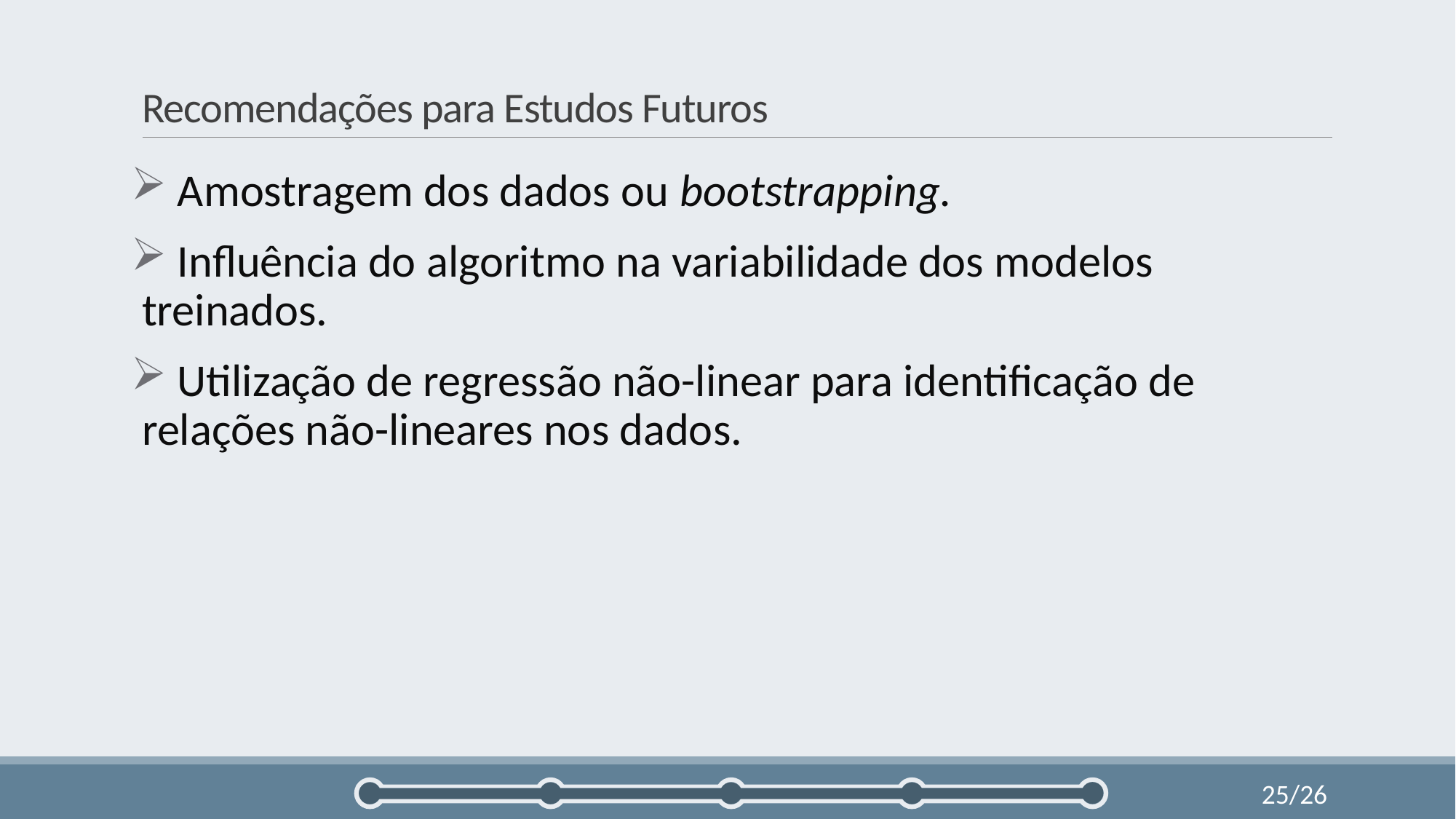

# Recomendações para Estudos Futuros
 Amostragem dos dados ou bootstrapping.
 Influência do algoritmo na variabilidade dos modelos treinados.
 Utilização de regressão não-linear para identificação de relações não-lineares nos dados.
25/26